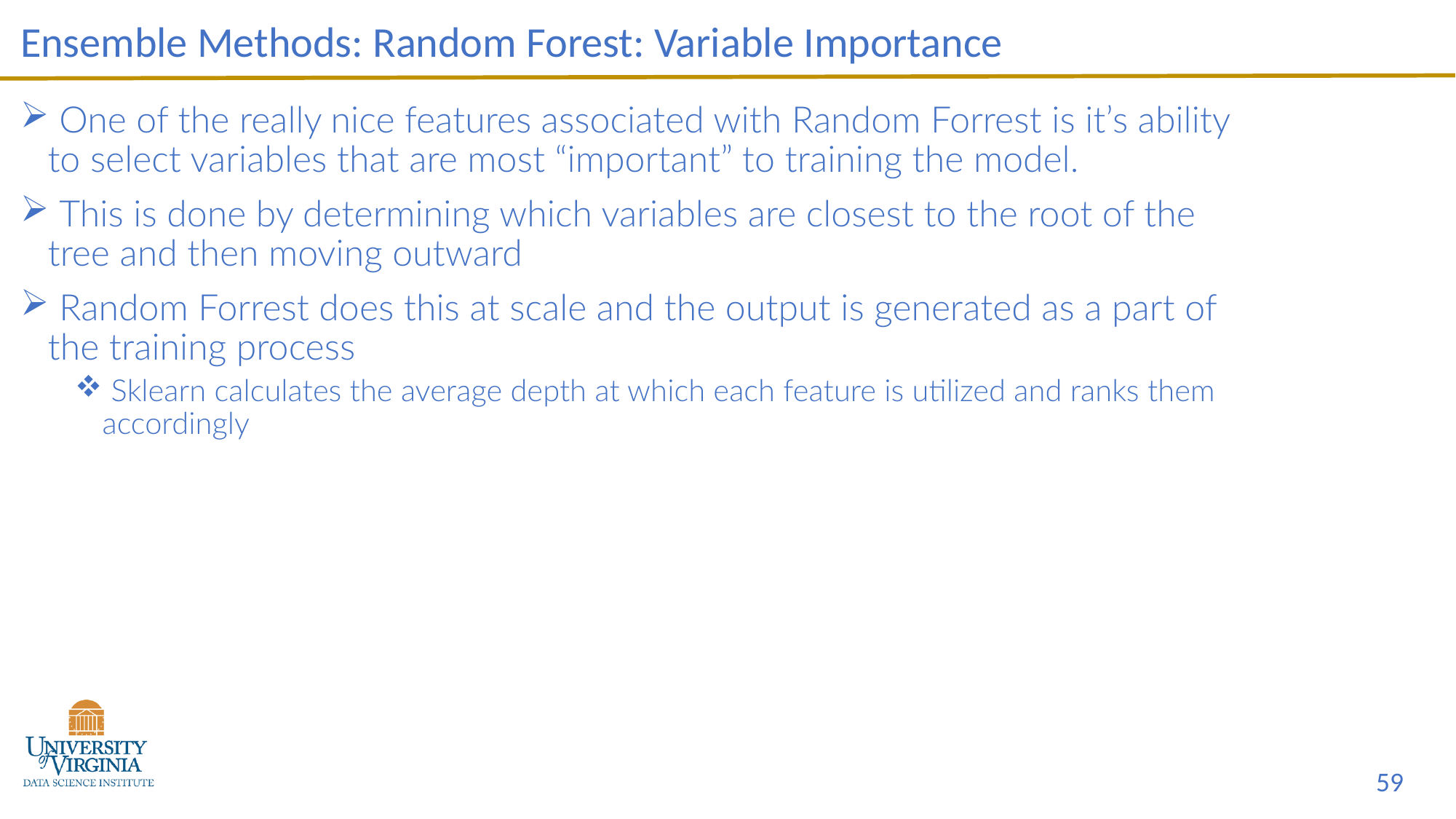

# Ensemble Methods: Random Forest: Variable Importance
 One of the really nice features associated with Random Forrest is it’s ability to select variables that are most “important” to training the model.
 This is done by determining which variables are closest to the root of the tree and then moving outward
 Random Forrest does this at scale and the output is generated as a part of the training process
 Sklearn calculates the average depth at which each feature is utilized and ranks them accordingly

59